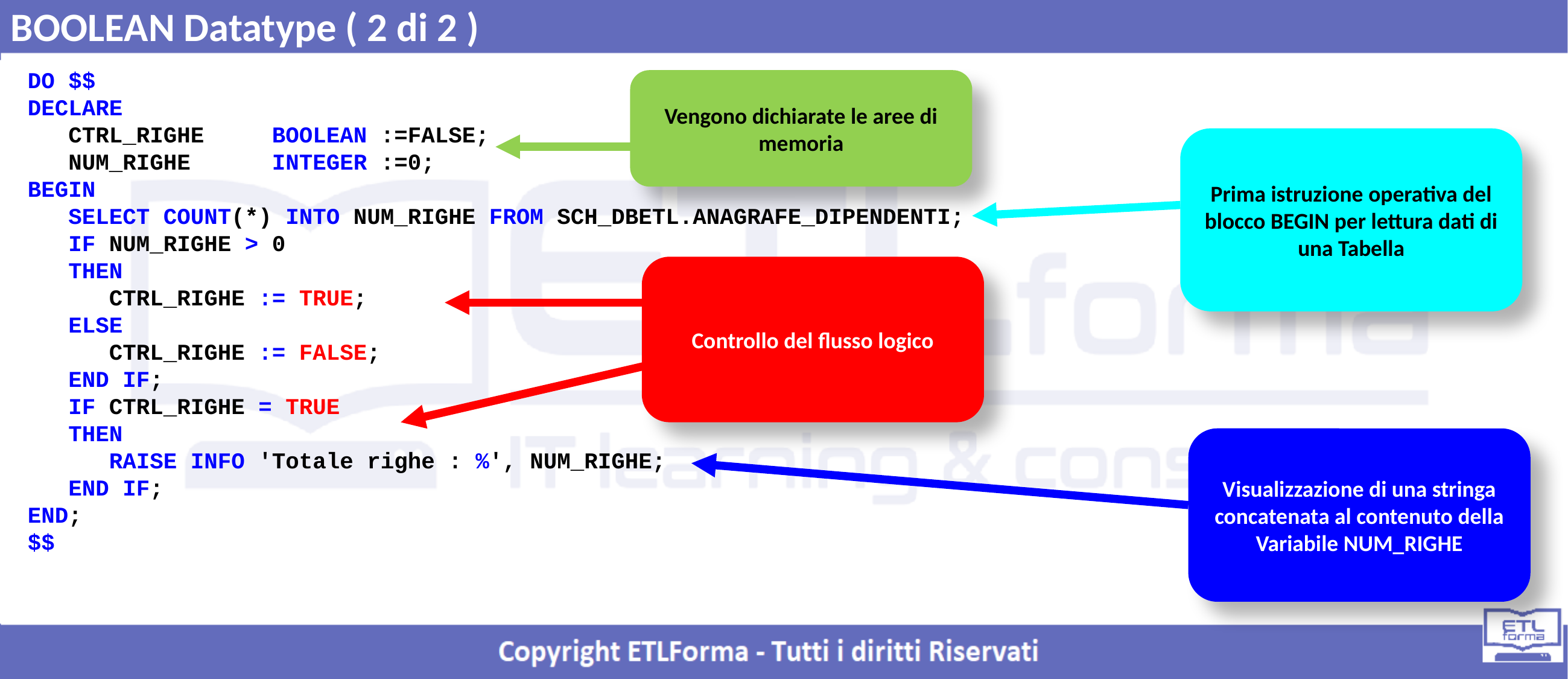

BOOLEAN Datatype ( 2 di 2 )
DO $$
DECLARE
   CTRL_RIGHE     BOOLEAN :=FALSE;
   NUM_RIGHE      INTEGER :=0;
BEGIN
   SELECT COUNT(*) INTO NUM_RIGHE FROM SCH_DBETL.ANAGRAFE_DIPENDENTI;
   IF NUM_RIGHE > 0
   THEN
      CTRL_RIGHE := TRUE;
   ELSE
      CTRL_RIGHE := FALSE;
   END IF;
   IF CTRL_RIGHE = TRUE
   THEN
      RAISE INFO 'Totale righe : %', NUM_RIGHE;
   END IF;
END;
$$
Vengono dichiarate le aree di memoria
Prima istruzione operativa del blocco BEGIN per lettura dati di una Tabella
Controllo del flusso logico
Visualizzazione di una stringa concatenata al contenuto della Variabile NUM_RIGHE